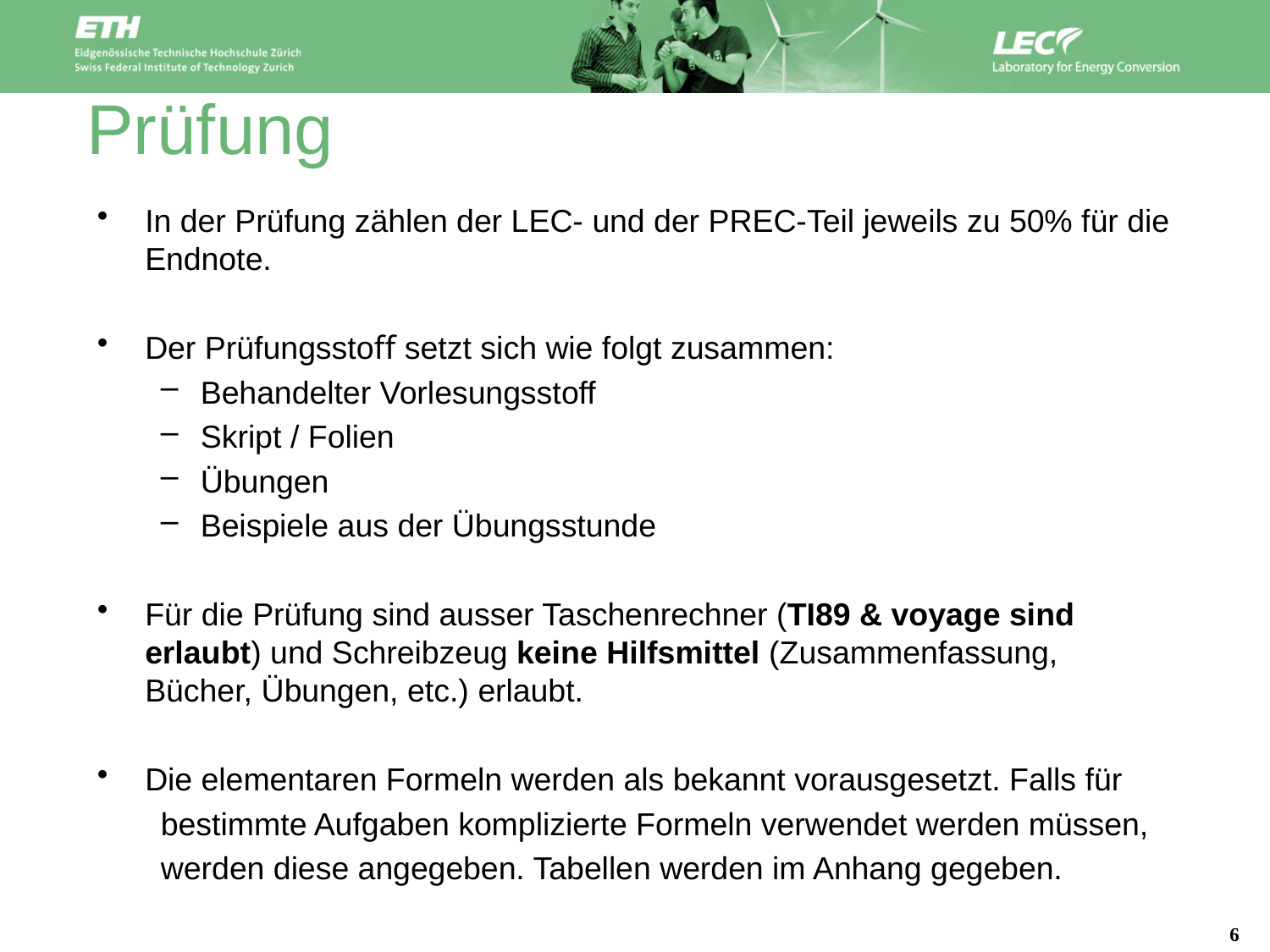

# Prüfung
In der Prüfung zählen der LEC- und der PREC-Teil jeweils zu 50% für die Endnote.

Der Prüfungsstoﬀ setzt sich wie folgt zusammen:
Behandelter Vorlesungsstoff
Skript / Folien
Übungen
Beispiele aus der Übungsstunde

Für die Prüfung sind ausser Taschenrechner (TI89 & voyage sind erlaubt) und Schreibzeug keine Hilfsmittel (Zusammenfassung, Bücher, Übungen, etc.) erlaubt.

Die elementaren Formeln werden als bekannt vorausgesetzt. Falls für
bestimmte Aufgaben komplizierte Formeln verwendet werden müssen,
werden diese angegeben. Tabellen werden im Anhang gegeben.